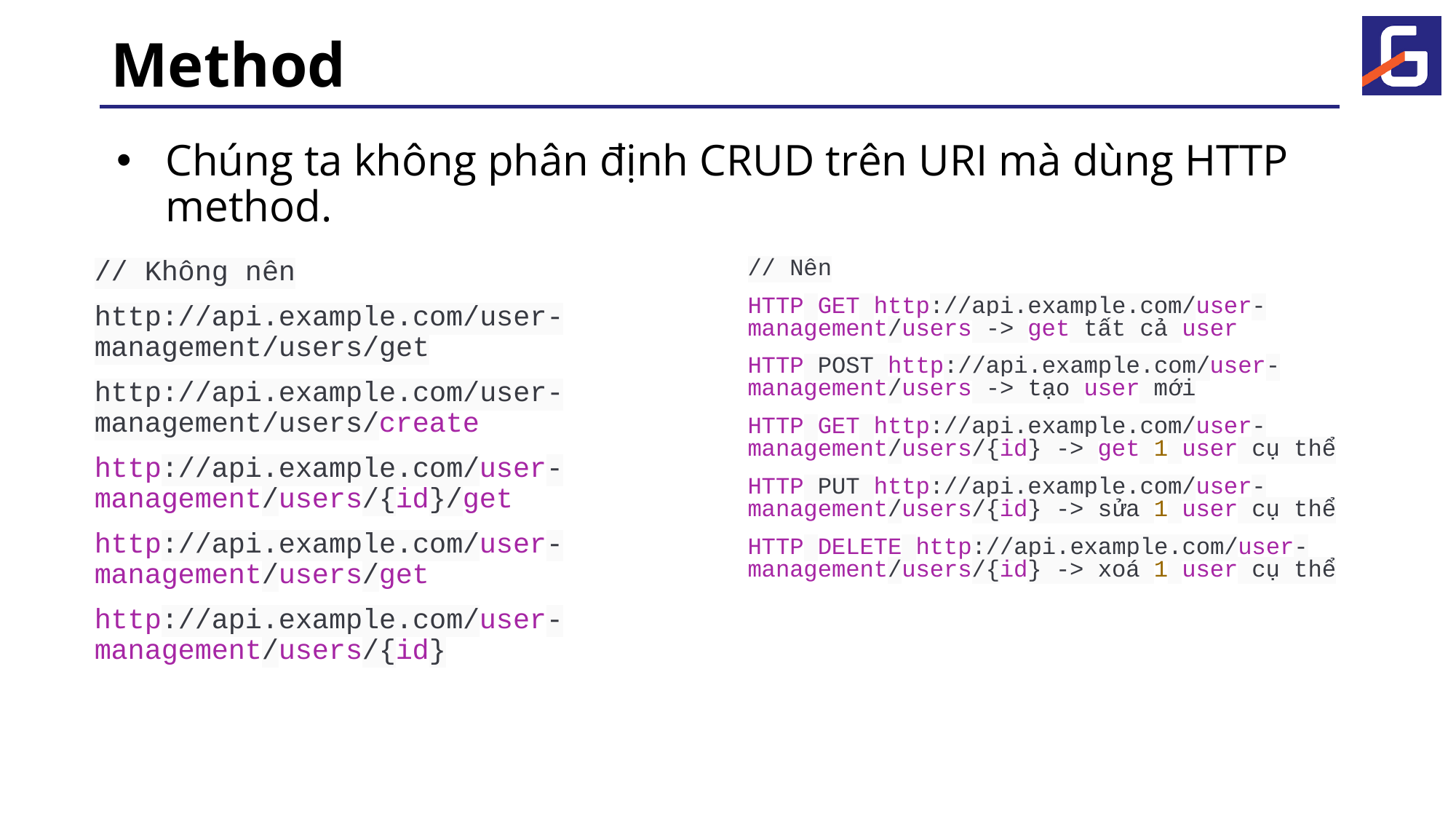

# Method
Chúng ta không phân định CRUD trên URI mà dùng HTTP method.

// Không nên
http://api.example.com/user-management/users/get
http://api.example.com/user-management/users/create
http://api.example.com/user-management/users/{id}/get
http://api.example.com/user-management/users/get
http://api.example.com/user-management/users/{id}

// Nên
HTTP GET http://api.example.com/user-management/users -> get tất cả user
HTTP POST http://api.example.com/user-management/users -> tạo user mới
HTTP GET http://api.example.com/user-management/users/{id} -> get 1 user cụ thể
HTTP PUT http://api.example.com/user-management/users/{id} -> sửa 1 user cụ thể
HTTP DELETE http://api.example.com/user-management/users/{id} -> xoá 1 user cụ thể